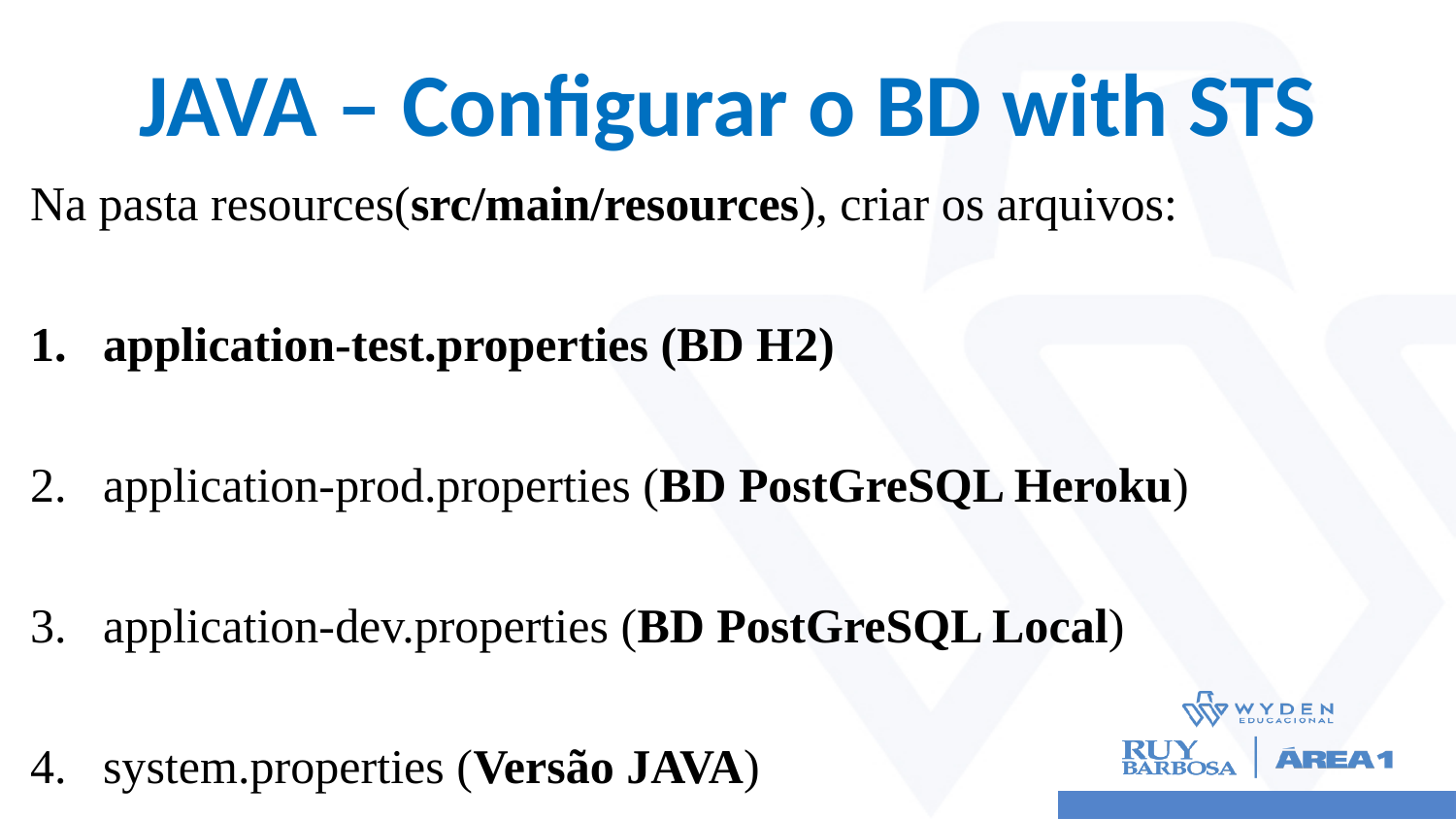

# JAVA – Configurar o BD with STS
Na pasta resources(src/main/resources), criar os arquivos:

application-test.properties (BD H2)

application-prod.properties (BD PostGreSQL Heroku)

application-dev.properties (BD PostGreSQL Local)

system.properties (Versão JAVA)